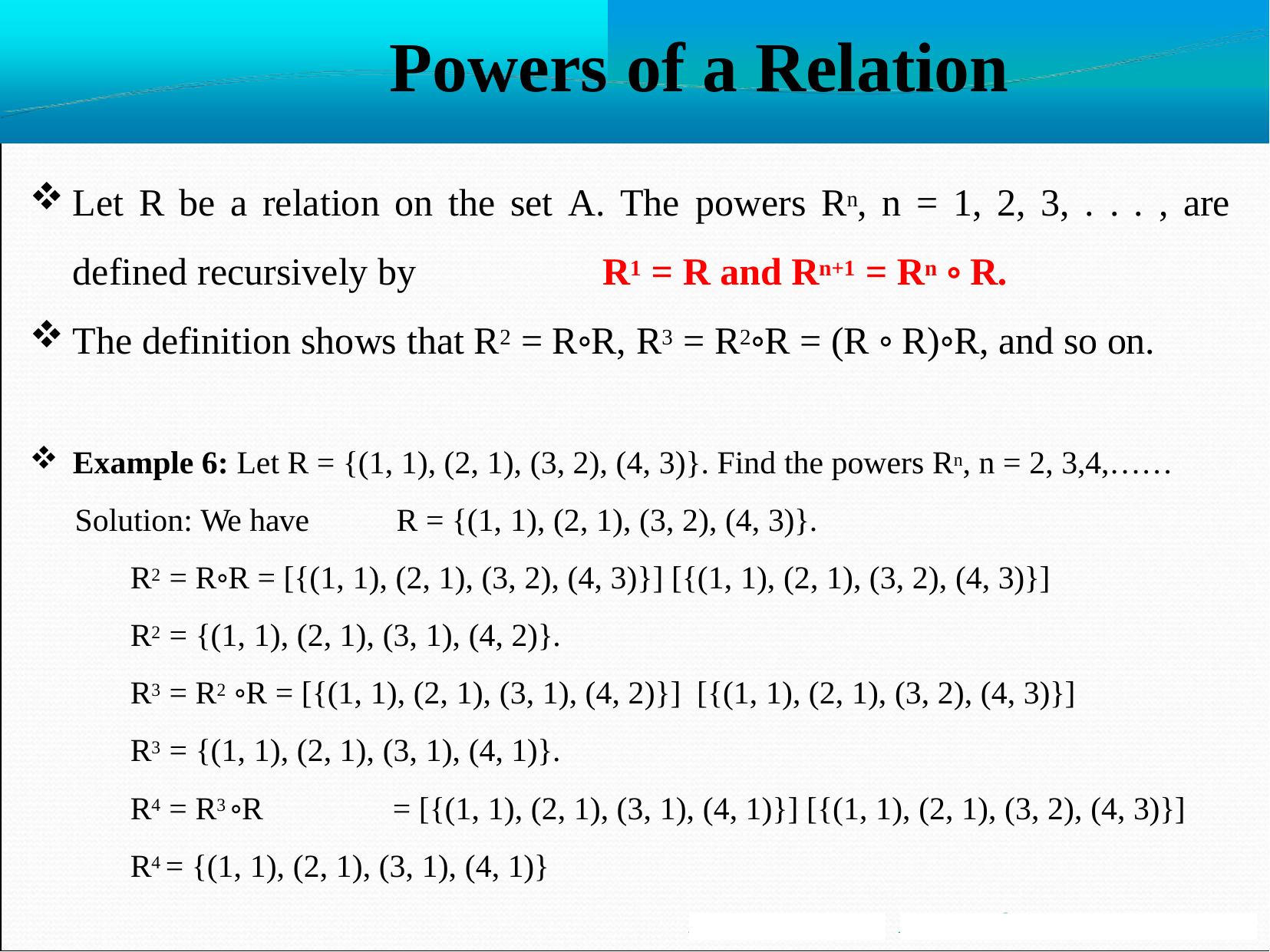

# Powers of a Relation
Let R be a relation on the set A. The powers Rn, n = 1, 2, 3, . . . , are
defined recursively by	R1 = R and Rn+1 = Rn ◦ R.
The definition shows that R2 = R◦R, R3 = R2◦R = (R ◦ R)◦R, and so on.

Example 6: Let R = {(1, 1), (2, 1), (3, 2), (4, 3)}. Find the powers Rn, n = 2, 3,4,……
Solution: We have	R = {(1, 1), (2, 1), (3, 2), (4, 3)}.
R2 = R◦R = [{(1, 1), (2, 1), (3, 2), (4, 3)}] [{(1, 1), (2, 1), (3, 2), (4, 3)}]
R2 = {(1, 1), (2, 1), (3, 1), (4, 2)}.
R3 = R2 ◦R = [{(1, 1), (2, 1), (3, 1), (4, 2)}] [{(1, 1), (2, 1), (3, 2), (4, 3)}]
R3 = {(1, 1), (2, 1), (3, 1), (4, 1)}.
R4 = R3 ◦R	= [{(1, 1), (2, 1), (3, 1), (4, 1)}] [{(1, 1), (2, 1), (3, 2), (4, 3)}]
R4 = {(1, 1), (2, 1), (3, 1), (4, 1)}
Mr. S. B. Shinde
Asst Professor, MESCOE Pune